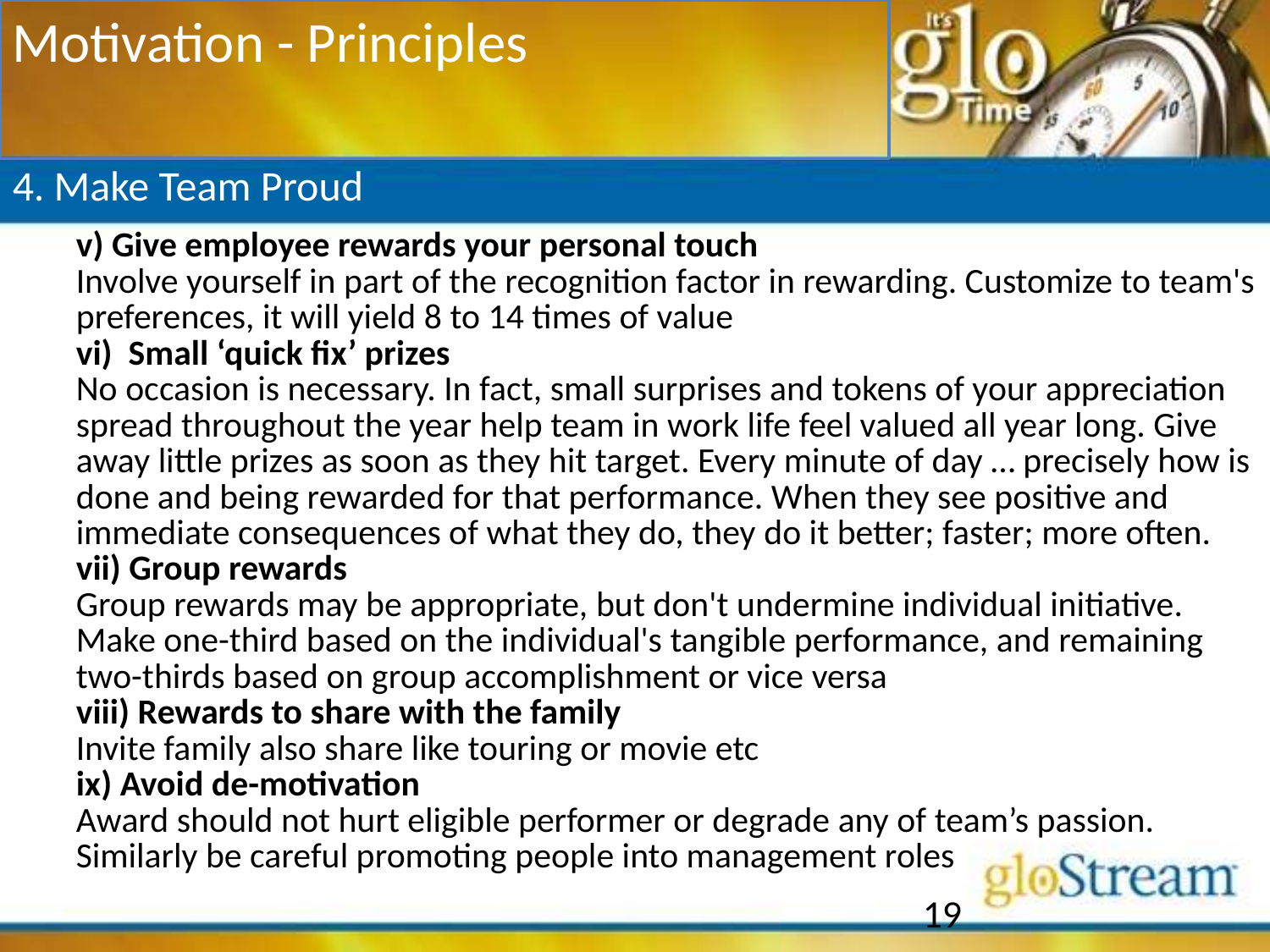

Motivation - Principles
4. Make Team Proud

	v) Give employee rewards your personal touch
	Involve yourself in part of the recognition factor in rewarding. Customize to team's preferences, it will yield 8 to 14 times of value
	vi)  Small ‘quick fix’ prizes
	No occasion is necessary. In fact, small surprises and tokens of your appreciation spread throughout the year help team in work life feel valued all year long. Give away little prizes as soon as they hit target. Every minute of day … precisely how is done and being rewarded for that performance. When they see positive and immediate consequences of what they do, they do it better; faster; more often.
	vii) Group rewards
	Group rewards may be appropriate, but don't undermine individual initiative. Make one-third based on the individual's tangible performance, and remaining two-thirds based on group accomplishment or vice versa
	viii) Rewards to share with the family
	Invite family also share like touring or movie etc
	ix) Avoid de-motivation
	Award should not hurt eligible performer or degrade any of team’s passion. Similarly be careful promoting people into management roles

19